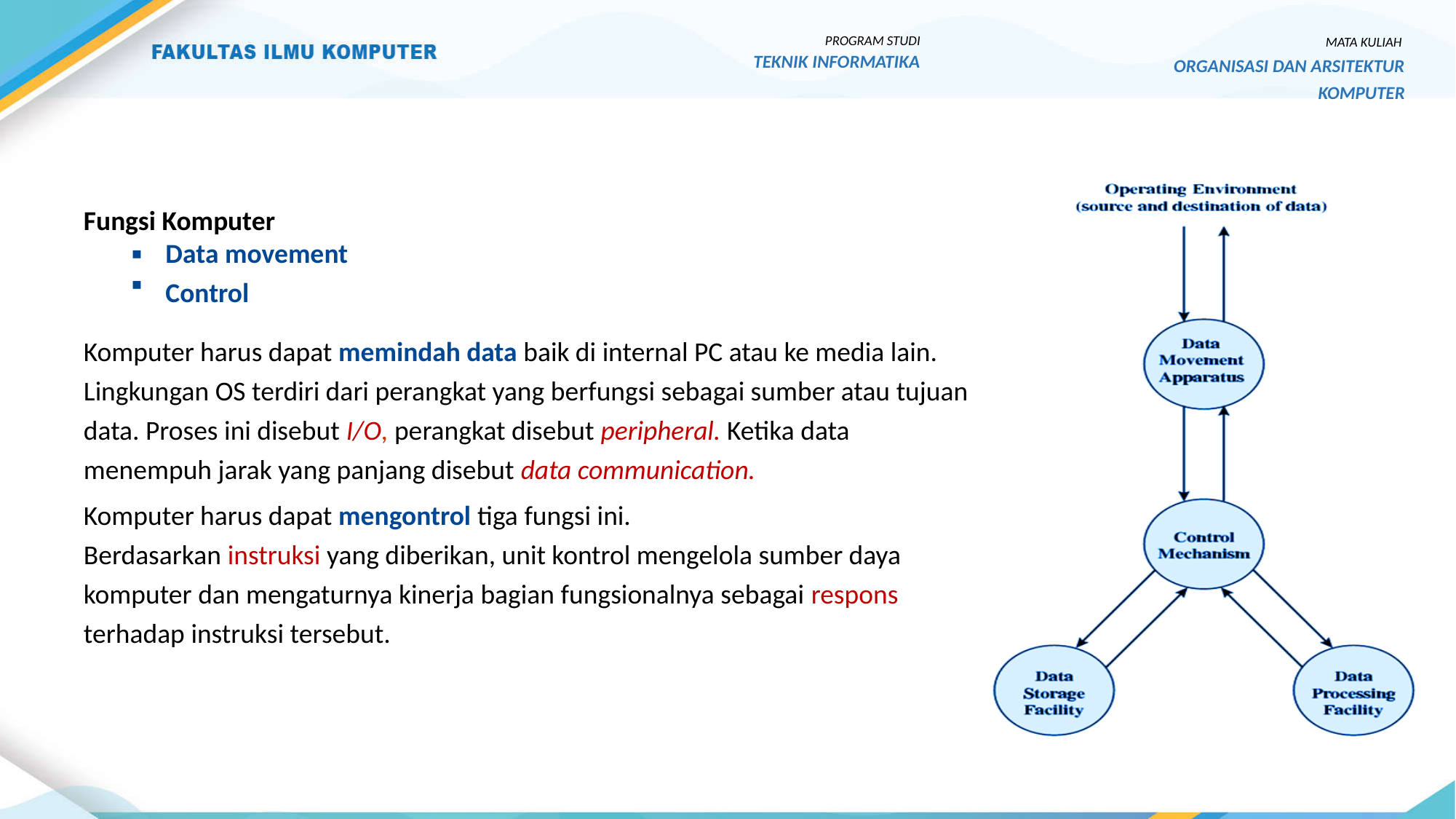

MATA KULIAH
ORGANISASI DAN ARSITEKTUR
KOMPUTER
PROGRAM STUDI
TEKNIK INFORMATIKA

Fungsi Komputer
▪
▪
Data movement
Control
Komputer harus dapat memindah data baik di internal PC atau ke media lain.
Lingkungan OS terdiri dari perangkat yang berfungsi sebagai sumber atau tujuan
data. Proses ini disebut I/O, perangkat disebut peripheral. Ketika data
menempuh jarak yang panjang disebut data communication.
Komputer harus dapat mengontrol tiga fungsi ini.
Berdasarkan instruksi yang diberikan, unit kontrol mengelola sumber daya
komputer dan mengaturnya kinerja bagian fungsionalnya sebagai respons
terhadap instruksi tersebut.